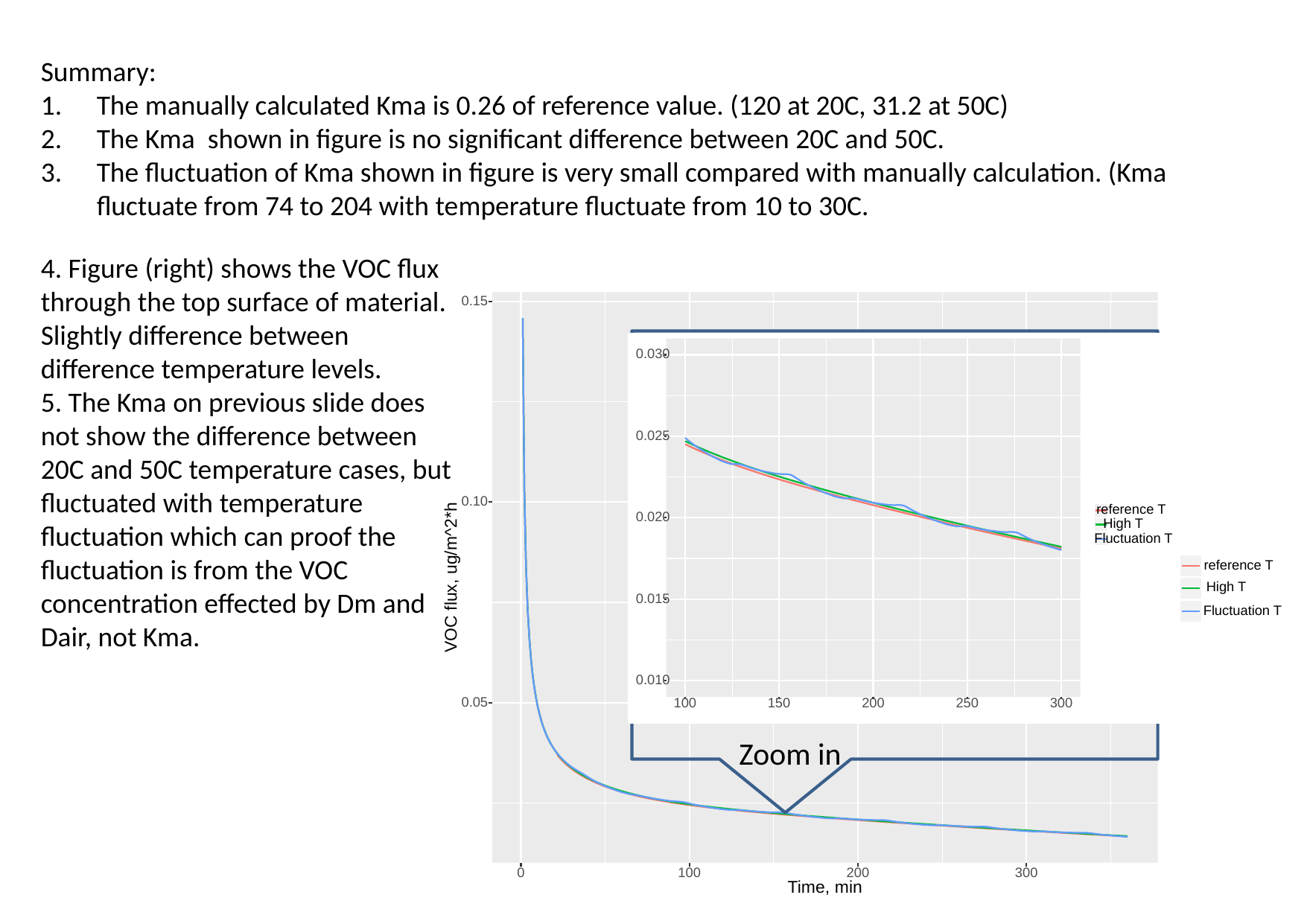

Summary:
The manually calculated Kma is 0.26 of reference value. (120 at 20C, 31.2 at 50C)
The Kma  shown in figure is no significant difference between 20C and 50C.
The fluctuation of Kma shown in figure is very small compared with manually calculation. (Kma fluctuate from 74 to 204 with temperature fluctuate from 10 to 30C.
4. Figure (right) shows the VOC flux through the top surface of material. Slightly difference between difference temperature levels.
5. The Kma on previous slide does not show the difference between 20C and 50C temperature cases, but fluctuated with temperature fluctuation which can proof the fluctuation is from the VOC concentration effected by Dm and Dair, not Kma.

0.15

0.10

reference T

VOC flux, ug/m^2*h

High T

Fluctuation T

0.05

300
0
100
200
Time, min

0.030

0.025

reference T

0.020

High T

Fluctuation T

0.015

0.010

300
100
150
200
250
Zoom in